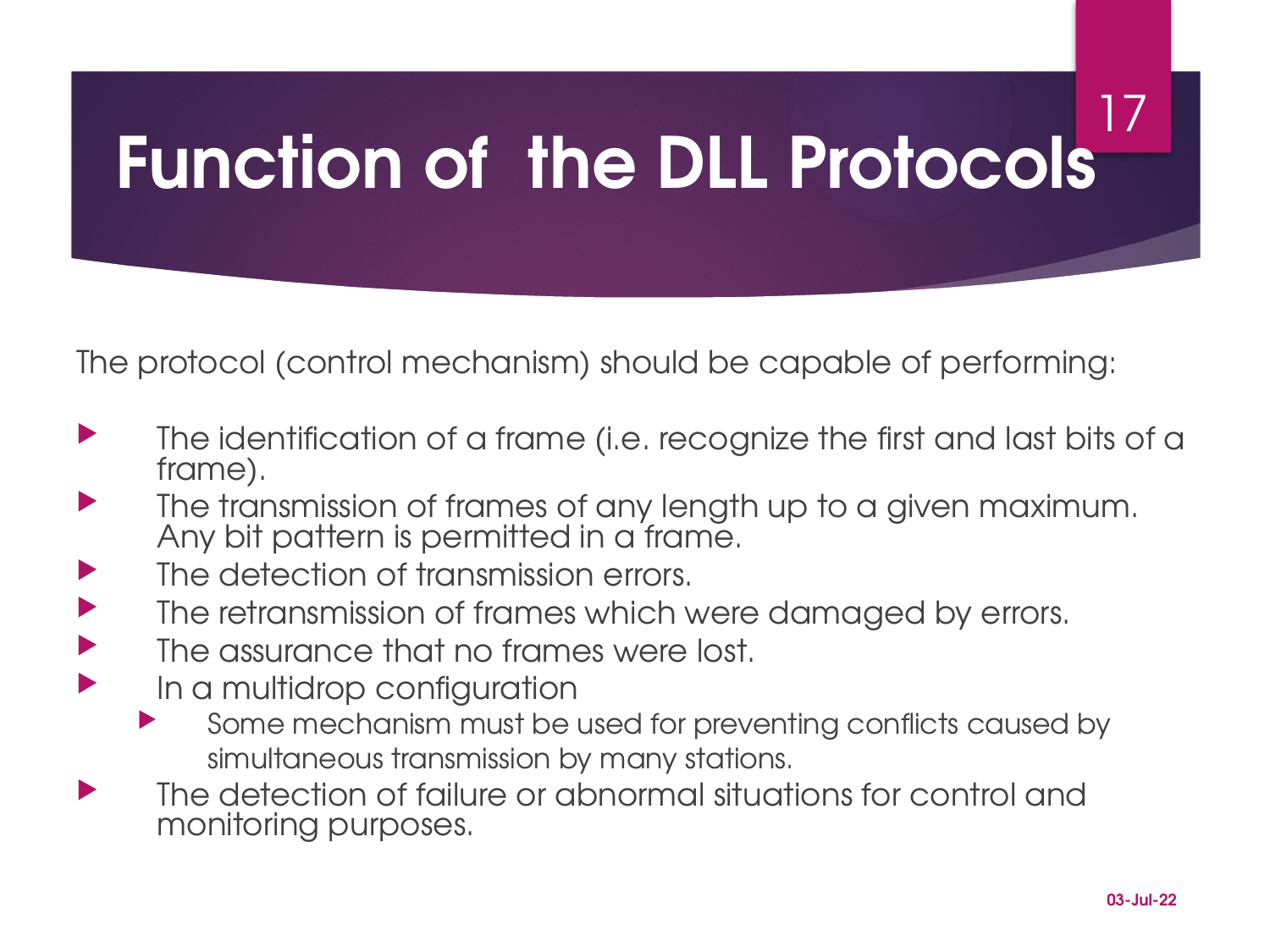

# Function of  the DLL Protocols
17

The protocol (control mechanism) should be capable of performing:

The identification of a frame (i.e. recognize the first and last bits of a frame).
The transmission of frames of any length up to a given maximum. Any bit pattern is permitted in a frame.
The detection of transmission errors.
The retransmission of frames which were damaged by errors.
The assurance that no frames were lost.
In a multidrop configuration
Some mechanism must be used for preventing conflicts caused by
         simultaneous transmission by many stations.
The detection of failure or abnormal situations for control and monitoring purposes.
03-Jul-22